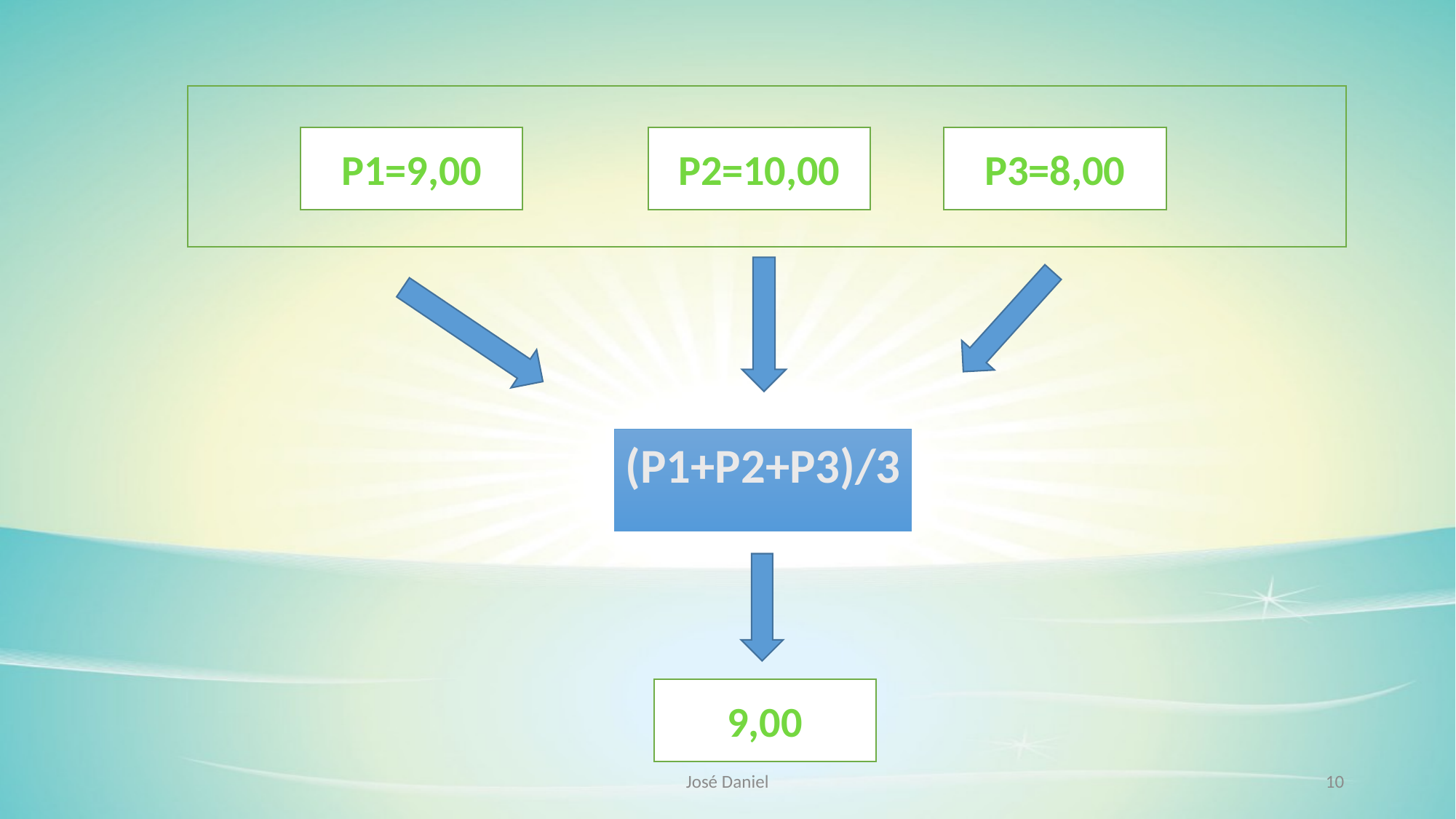

P1=9,00
P2=10,00
P3=8,00

(P1+P2+P3)/3

9,00
José Daniel
10